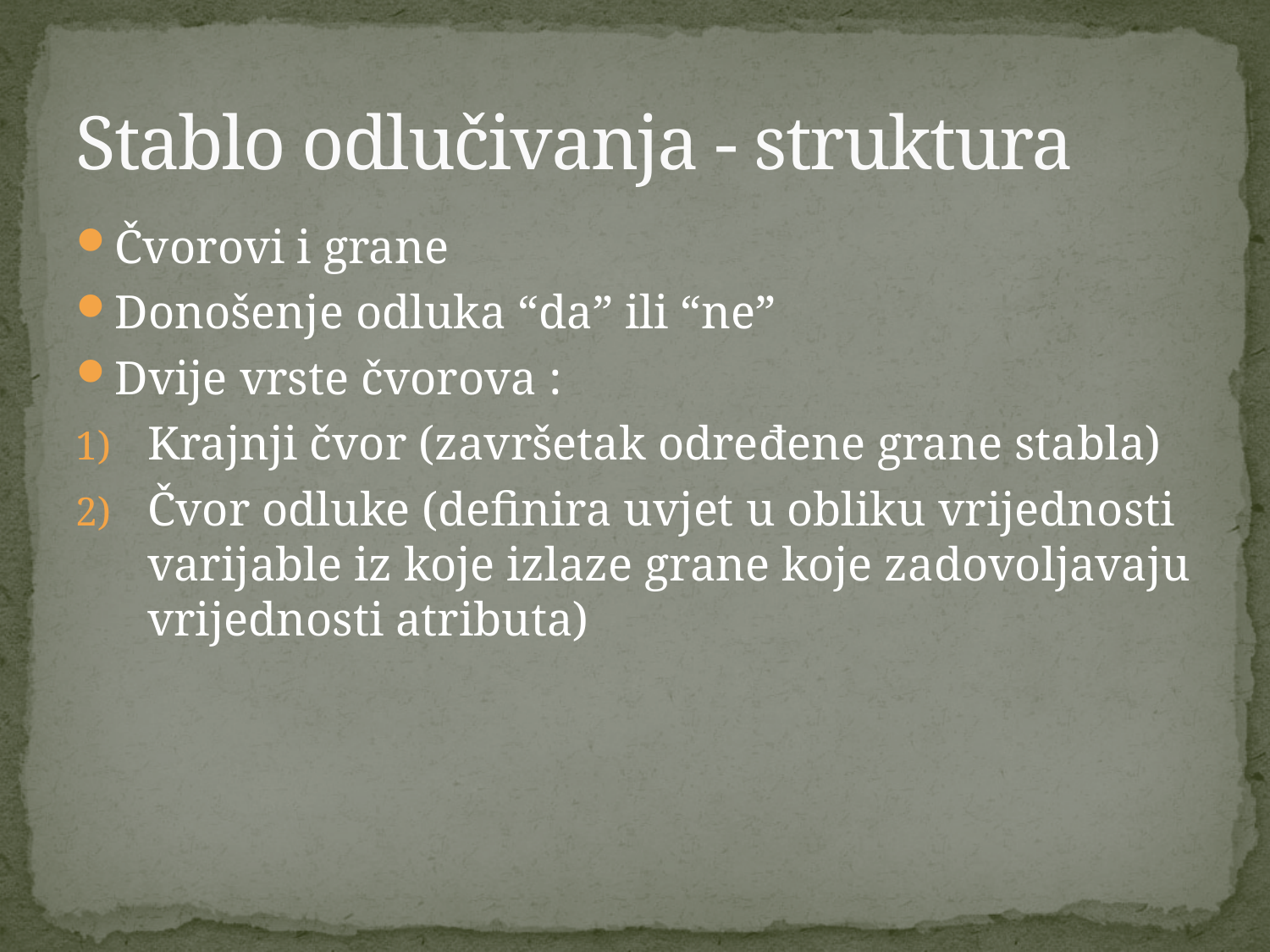

# Stablo odlučivanja - struktura
Čvorovi i grane
Donošenje odluka “da” ili “ne”
Dvije vrste čvorova :
Krajnji čvor (završetak određene grane stabla)
Čvor odluke (definira uvjet u obliku vrijednosti varijable iz koje izlaze grane koje zadovoljavaju vrijednosti atributa)